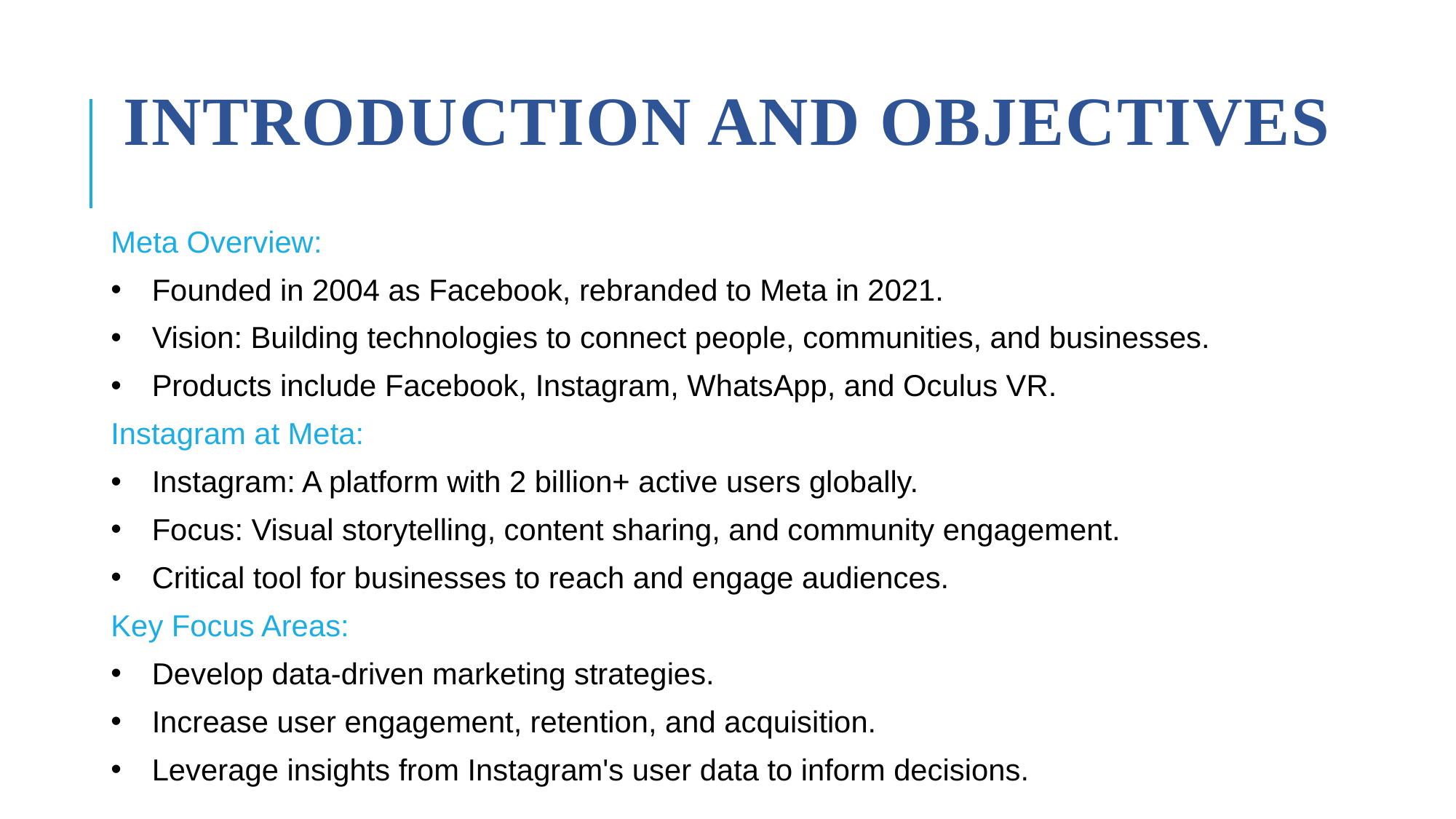

# Introduction and Objectives

Meta Overview:
Founded in 2004 as Facebook, rebranded to Meta in 2021.
Vision: Building technologies to connect people, communities, and businesses.
Products include Facebook, Instagram, WhatsApp, and Oculus VR.
Instagram at Meta:
Instagram: A platform with 2 billion+ active users globally.
Focus: Visual storytelling, content sharing, and community engagement.
Critical tool for businesses to reach and engage audiences.
Key Focus Areas:
Develop data-driven marketing strategies.
Increase user engagement, retention, and acquisition.
Leverage insights from Instagram's user data to inform decisions.